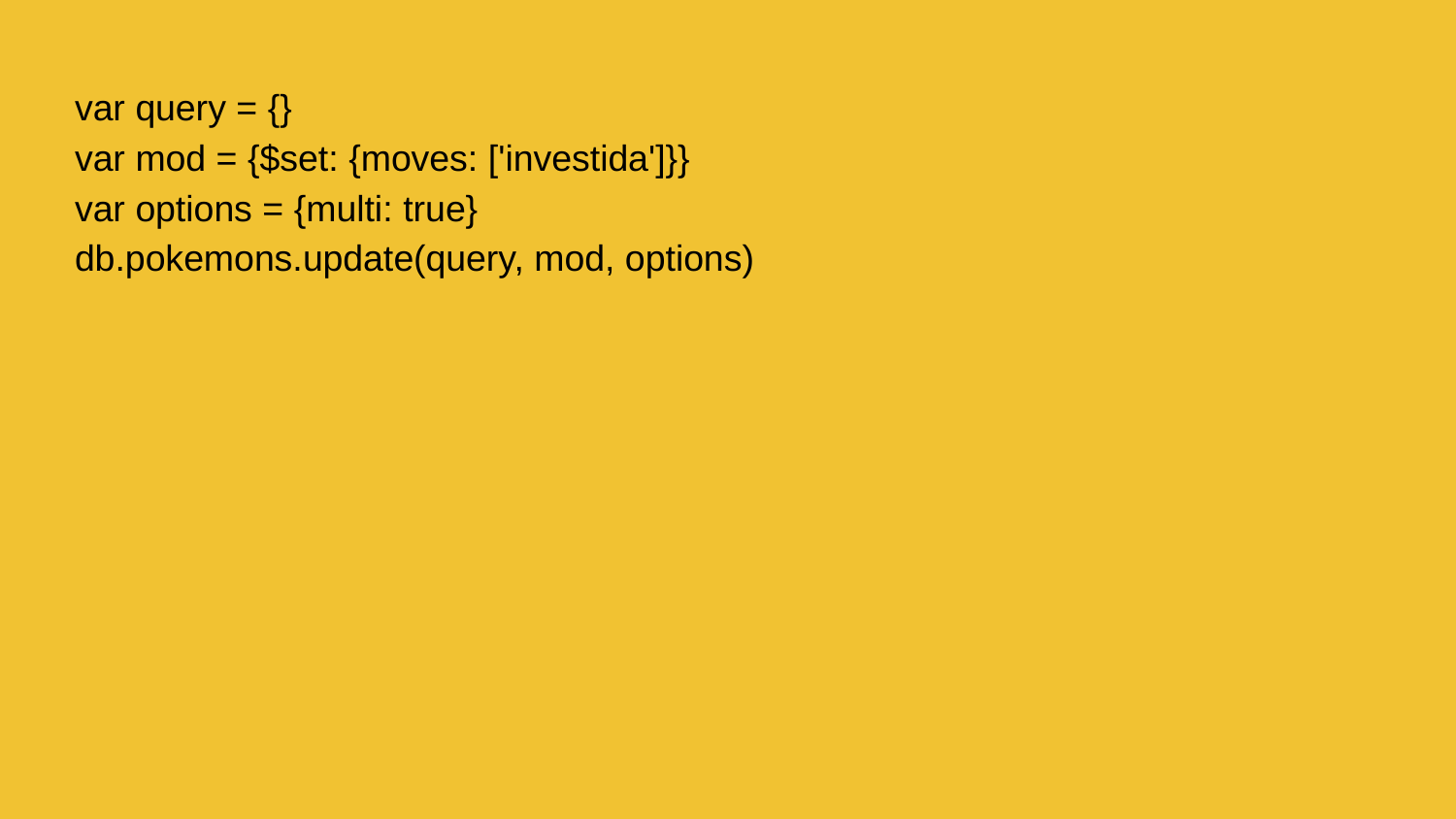

var query = {}
var mod = {$set: {moves: ['investida']}}
var options = {multi: true}
db.pokemons.update(query, mod, options)